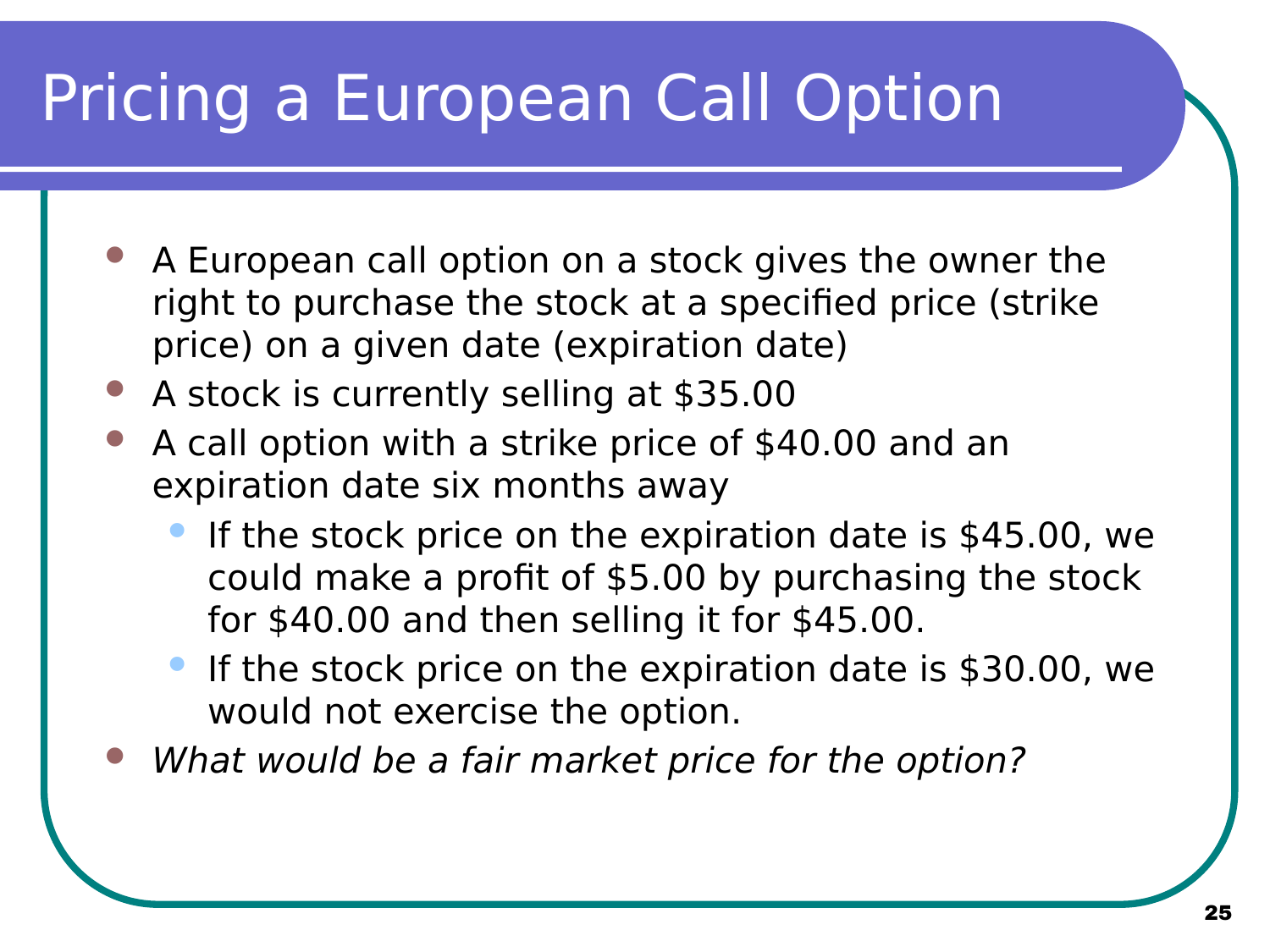

# Pricing a European Call Option
A European call option on a stock gives the owner the right to purchase the stock at a specified price (strike price) on a given date (expiration date)
A stock is currently selling at $35.00
A call option with a strike price of $40.00 and an expiration date six months away
If the stock price on the expiration date is $45.00, we could make a profit of $5.00 by purchasing the stock for $40.00 and then selling it for $45.00.
If the stock price on the expiration date is $30.00, we would not exercise the option.
What would be a fair market price for the option?
25